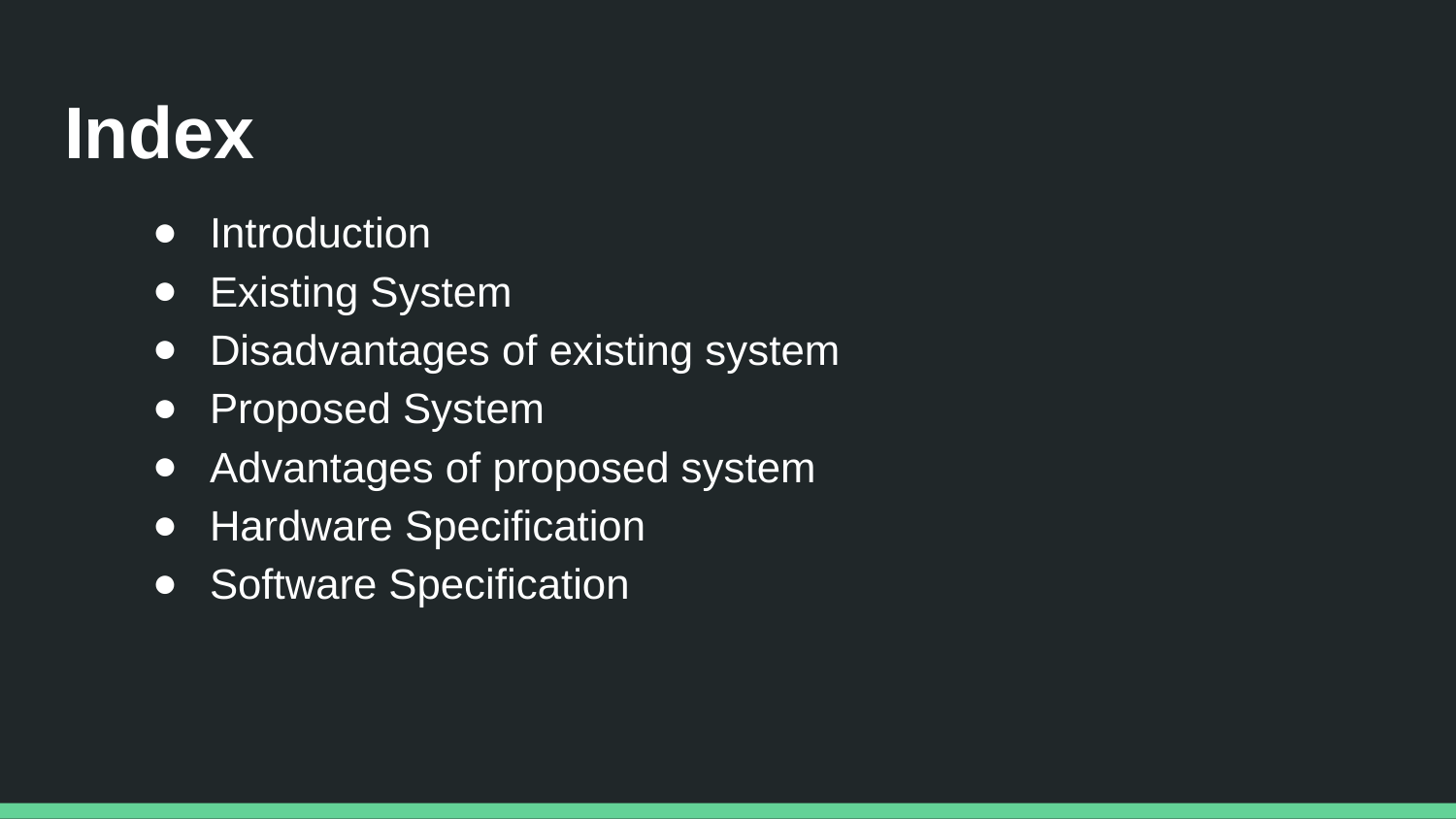

# Index
Introduction
Existing System
Disadvantages of existing system
Proposed System
Advantages of proposed system
Hardware Specification
Software Specification